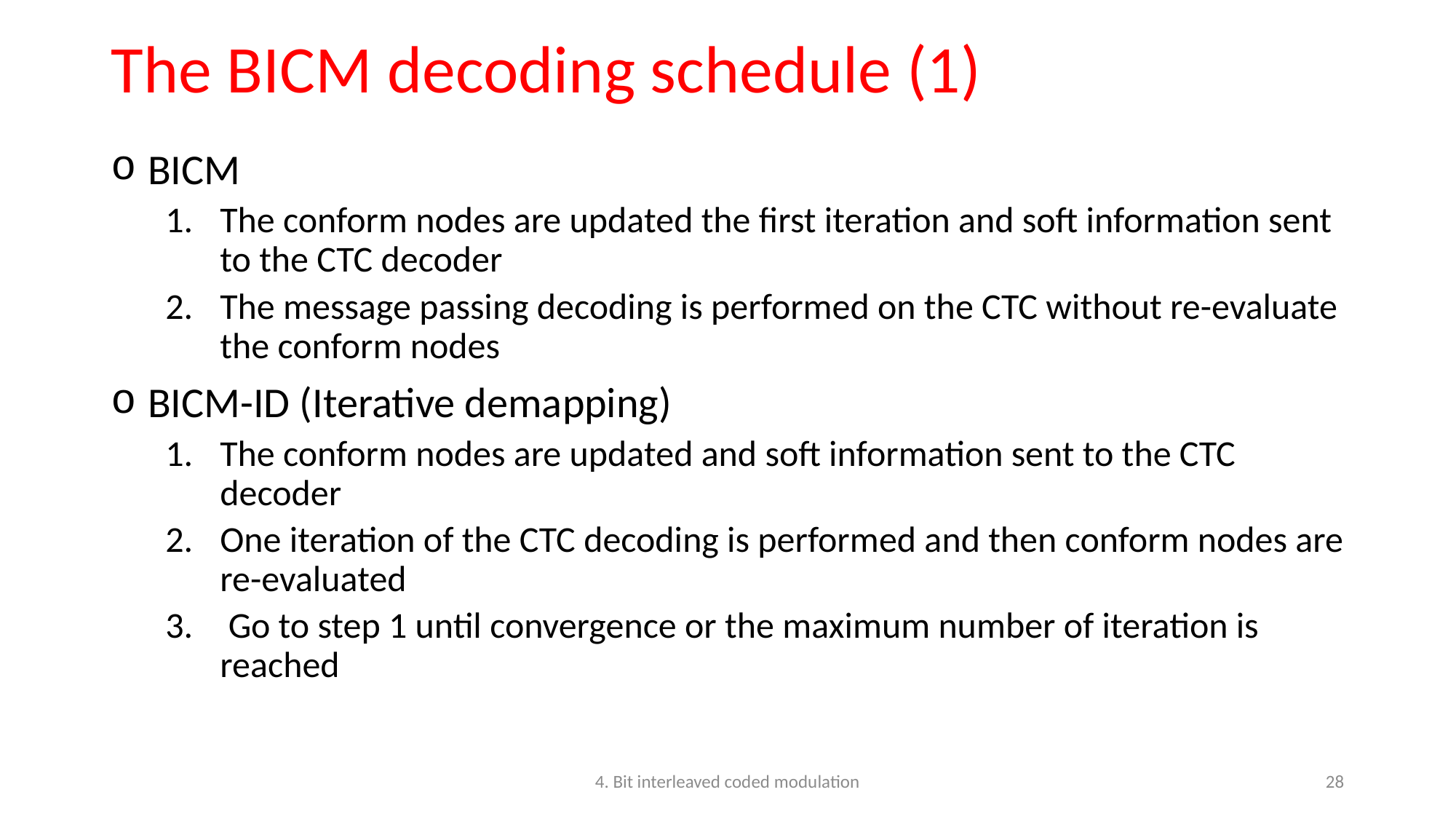

# The BICM decoding schedule (1)
 BICM
The conform nodes are updated the first iteration and soft information sent to the CTC decoder
The message passing decoding is performed on the CTC without re-evaluate the conform nodes
 BICM-ID (Iterative demapping)
The conform nodes are updated and soft information sent to the CTC decoder
One iteration of the CTC decoding is performed and then conform nodes are re-evaluated
 Go to step 1 until convergence or the maximum number of iteration is reached

4. Bit interleaved coded modulation
28